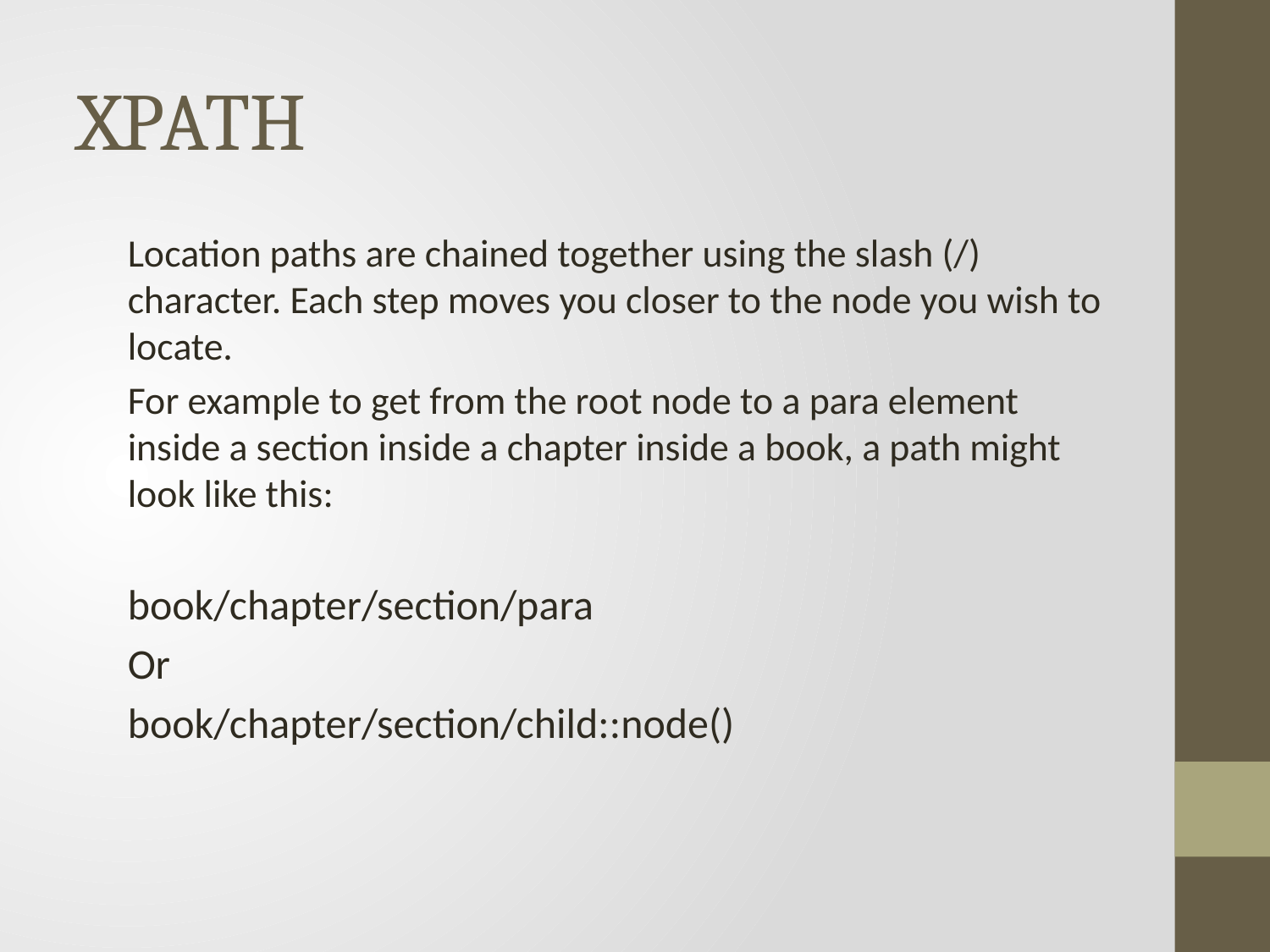

# XPATH
Location paths are chained together using the slash (/) character. Each step moves you closer to the node you wish to locate.
For example to get from the root node to a para element inside a section inside a chapter inside a book, a path might look like this:

book/chapter/section/para
Or
book/chapter/section/child::node()